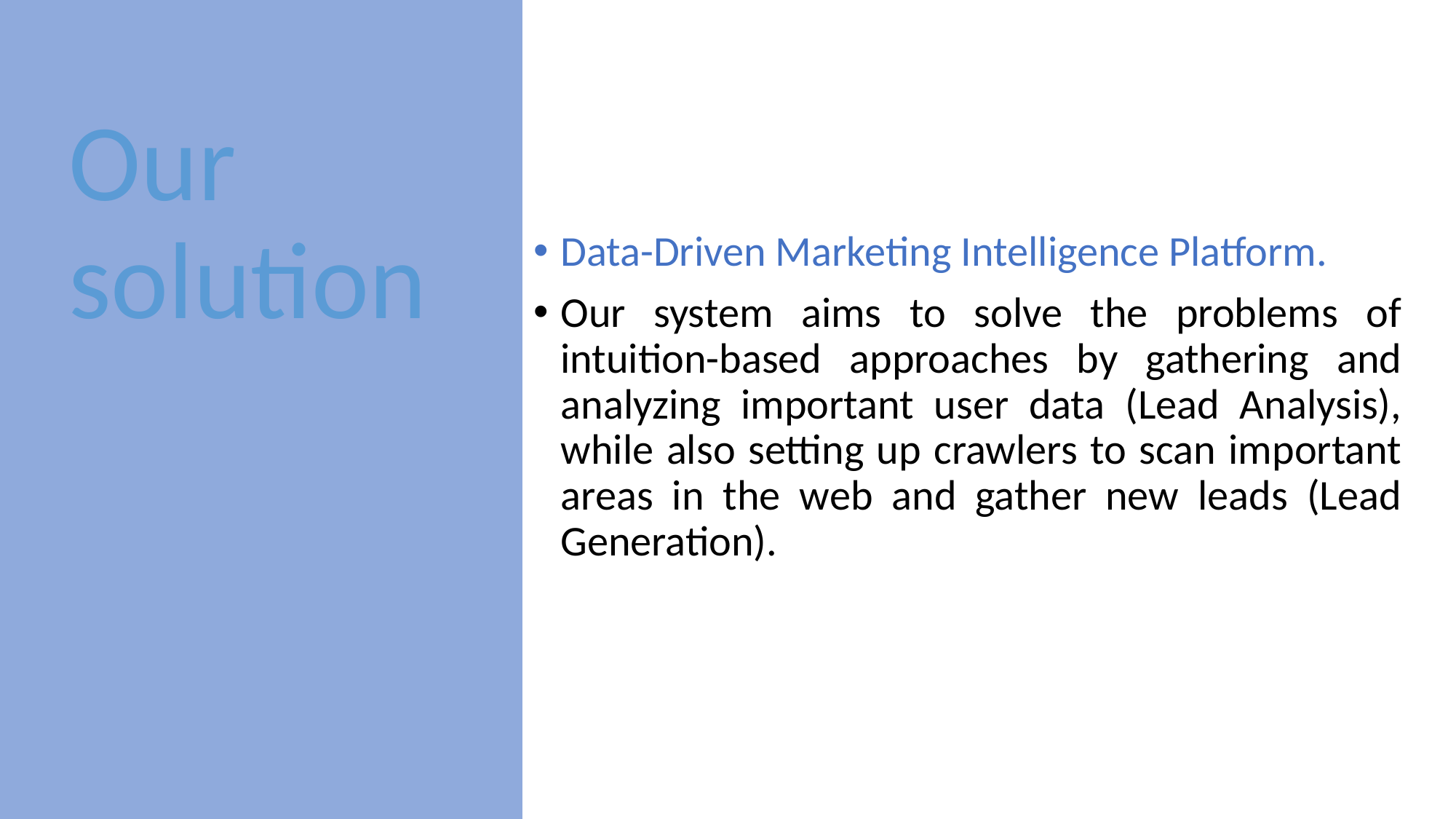

# Our solution
Data-Driven Marketing Intelligence Platform.
Our system aims to solve the problems of intuition-based approaches by gathering and analyzing important user data (Lead Analysis), while also setting up crawlers to scan important areas in the web and gather new leads (Lead Generation).